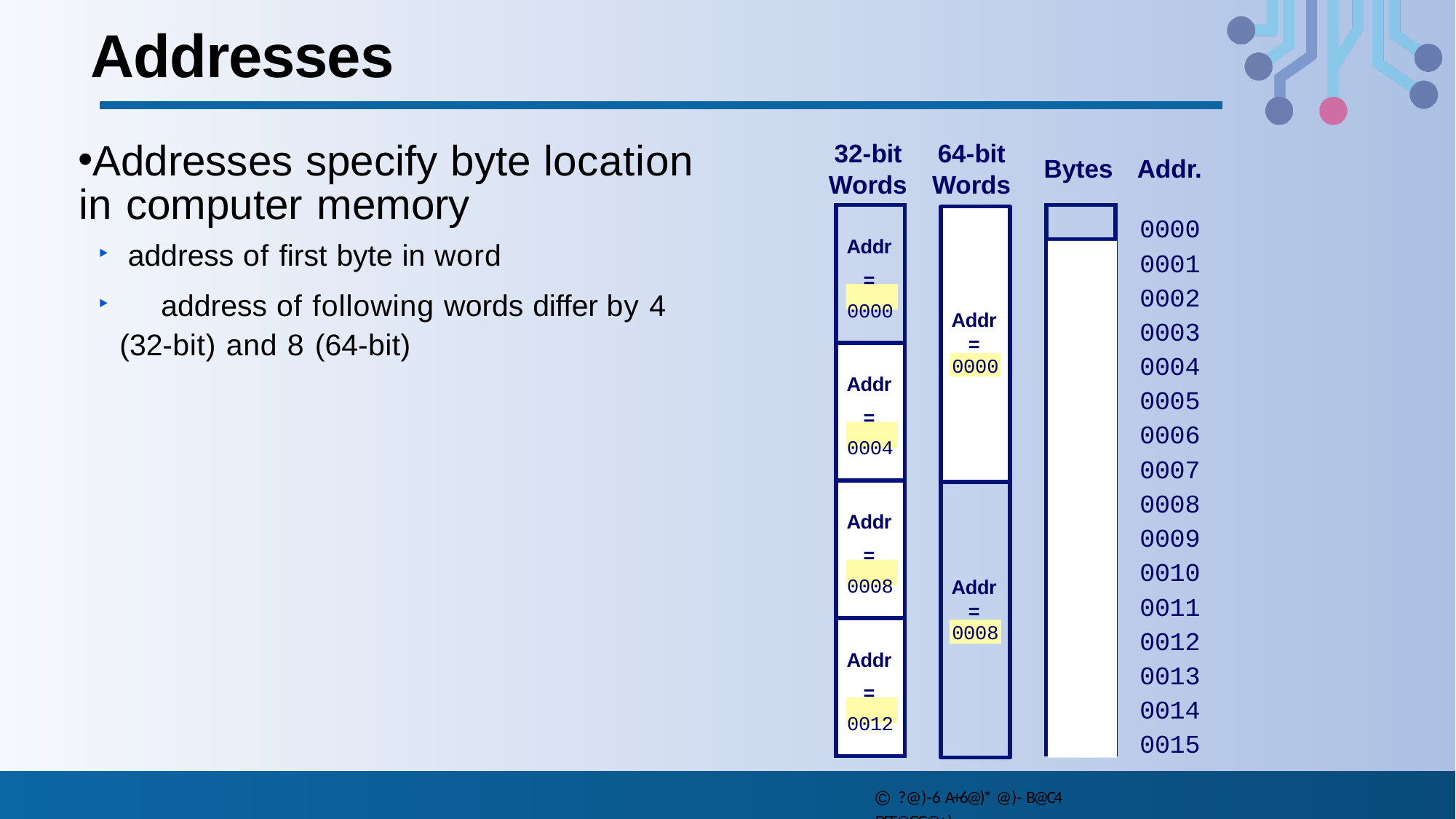

# Addresses
32-bit Words
64-bit Words
Addresses specify byte location in computer memory
address of first byte in word
	address of following words differ by 4 (32-bit) and 8 (64-bit)
Bytes
Addr.

| Addr = 0000 |
| --- |
| Addr = 0004 |
| Addr = 0008 |
| Addr = 0012 |
|  |
| --- |
|  |
|  |
|  |
|  |
|  |
|  |
|  |
|  |
|  |
|  |
|  |
|  |
|  |
|  |
|  |
0000
0001
0002
0003
0004
0005
0006
0007
0008
0009
0010
0011
0012
0013
0014
0015

??
Addr
=

0000
??

??
??
Addr
=
0008
??
??
© ?@)-6 A+6@)* @)- B@C4 DEF@GG@+,)